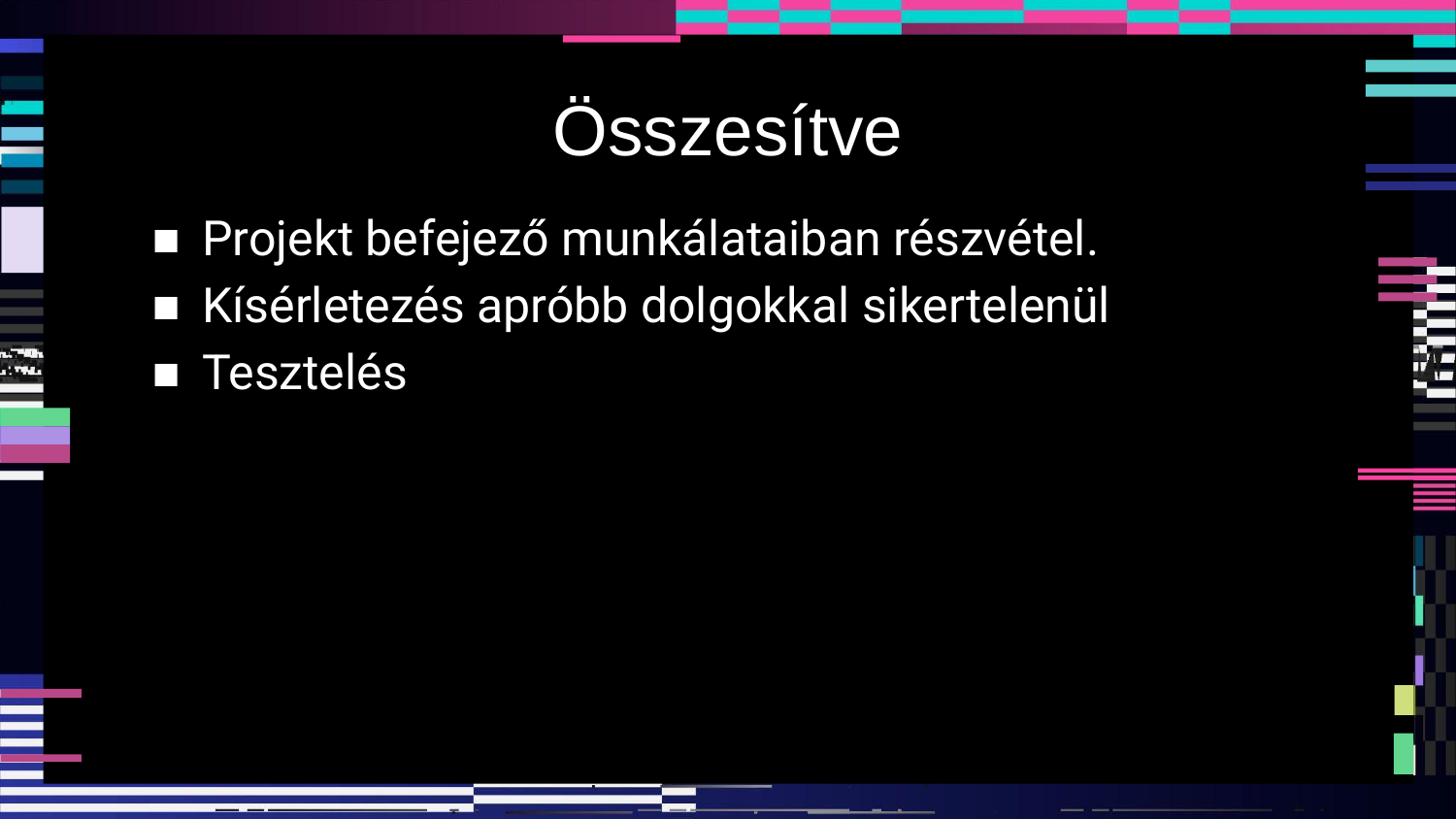

# Összesítve
Projekt befejező munkálataiban részvétel.
Kísérletezés apróbb dolgokkal sikertelenül
Tesztelés